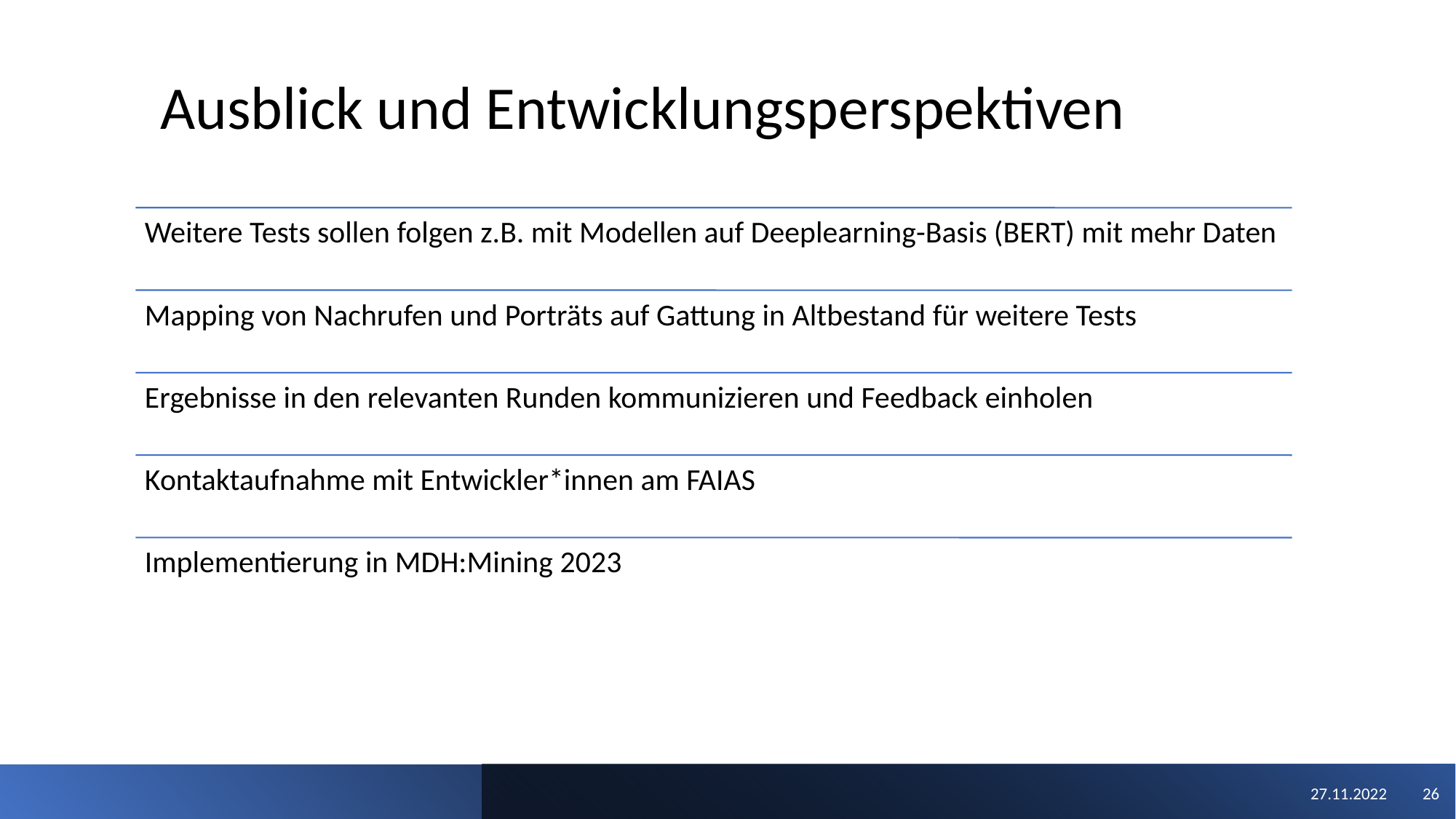

# Ausblick und Entwicklungsperspektiven
Weitere Tests sollen folgen z.B. mit Modellen auf Deeplearning-Basis (BERT) mit mehr Daten
Mapping von Nachrufen und Porträts auf Gattung in Altbestand für weitere Tests
Ergebnisse in den relevanten Runden kommunizieren und Feedback einholen
Kontaktaufnahme mit Entwickler*innen am FAIAS
Implementierung in MDH:Mining 2023

27.11.2022
26